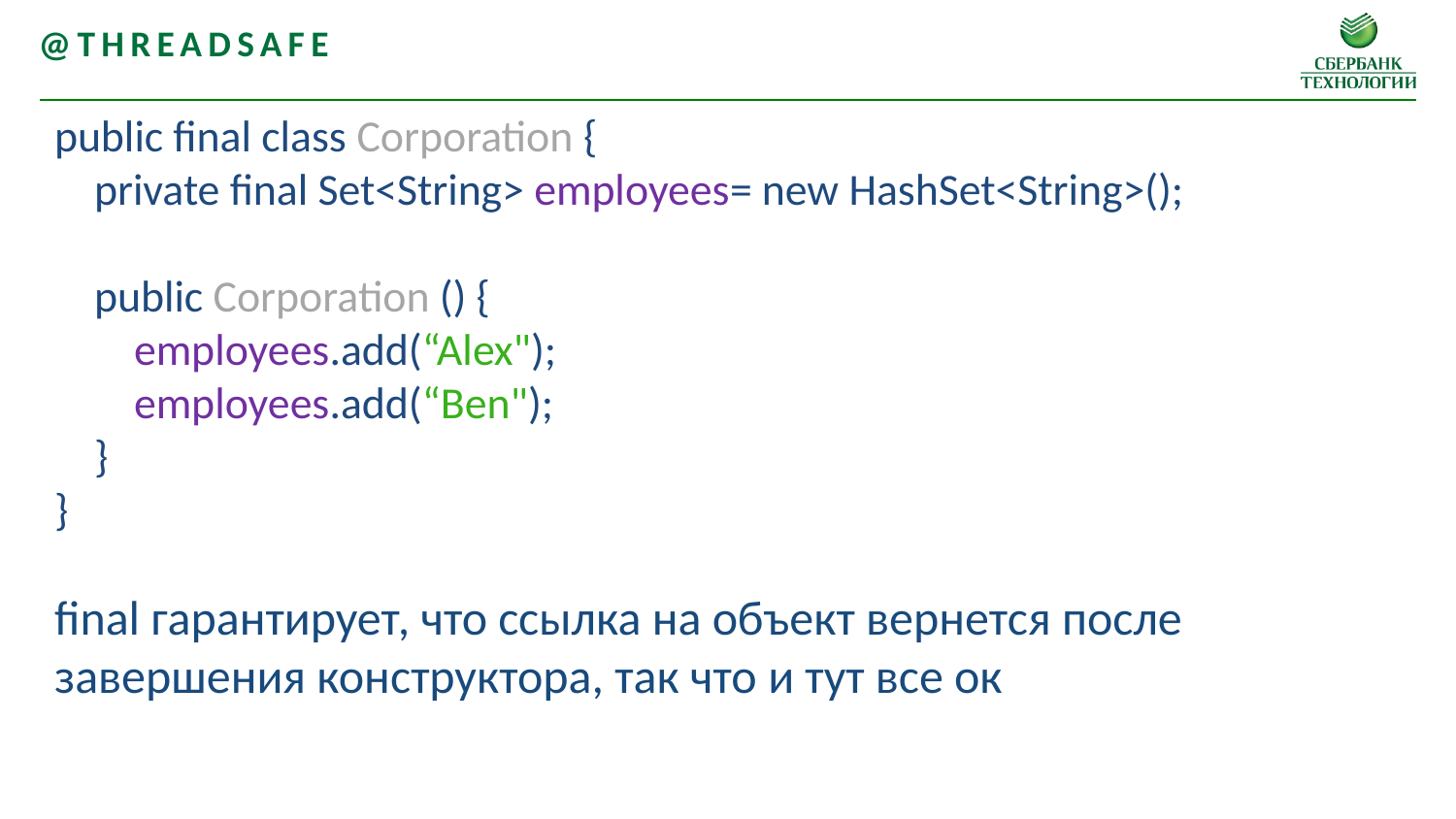

@ThreadSafe
public final class Corporation {
    private final Set<String> employees= new HashSet<String>();

    public Corporation () {
        employees.add(“Alex");
        employees.add(“Ben");
    }
}

final гарантирует, что ссылка на объект вернется после завершения конструктора, так что и тут все ок